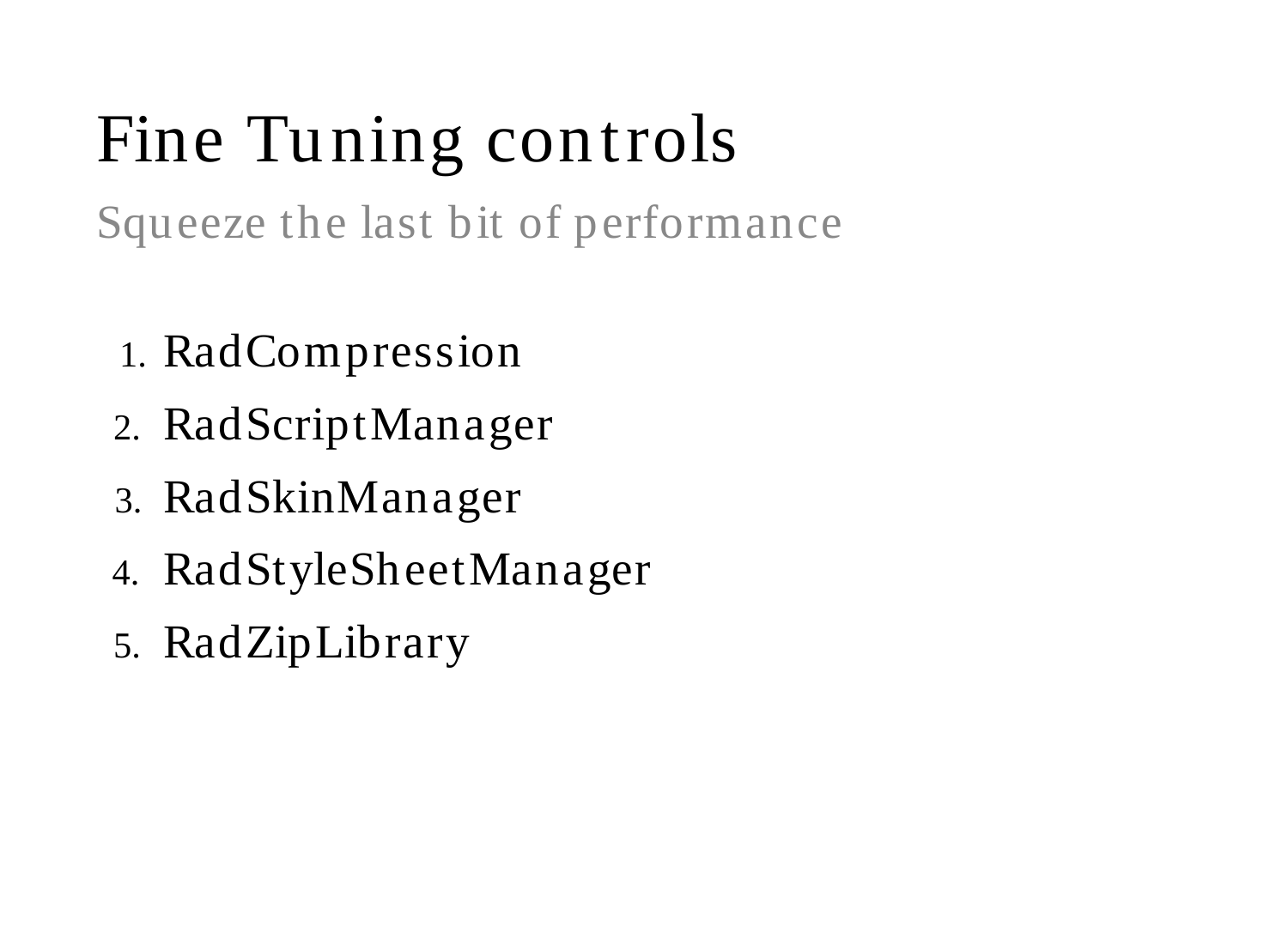

# Fine Tuning controls
Squeeze the last bit of performance
RadCompression
RadScriptManager
RadSkinManager
RadStyleSheetManager
RadZipLibrary